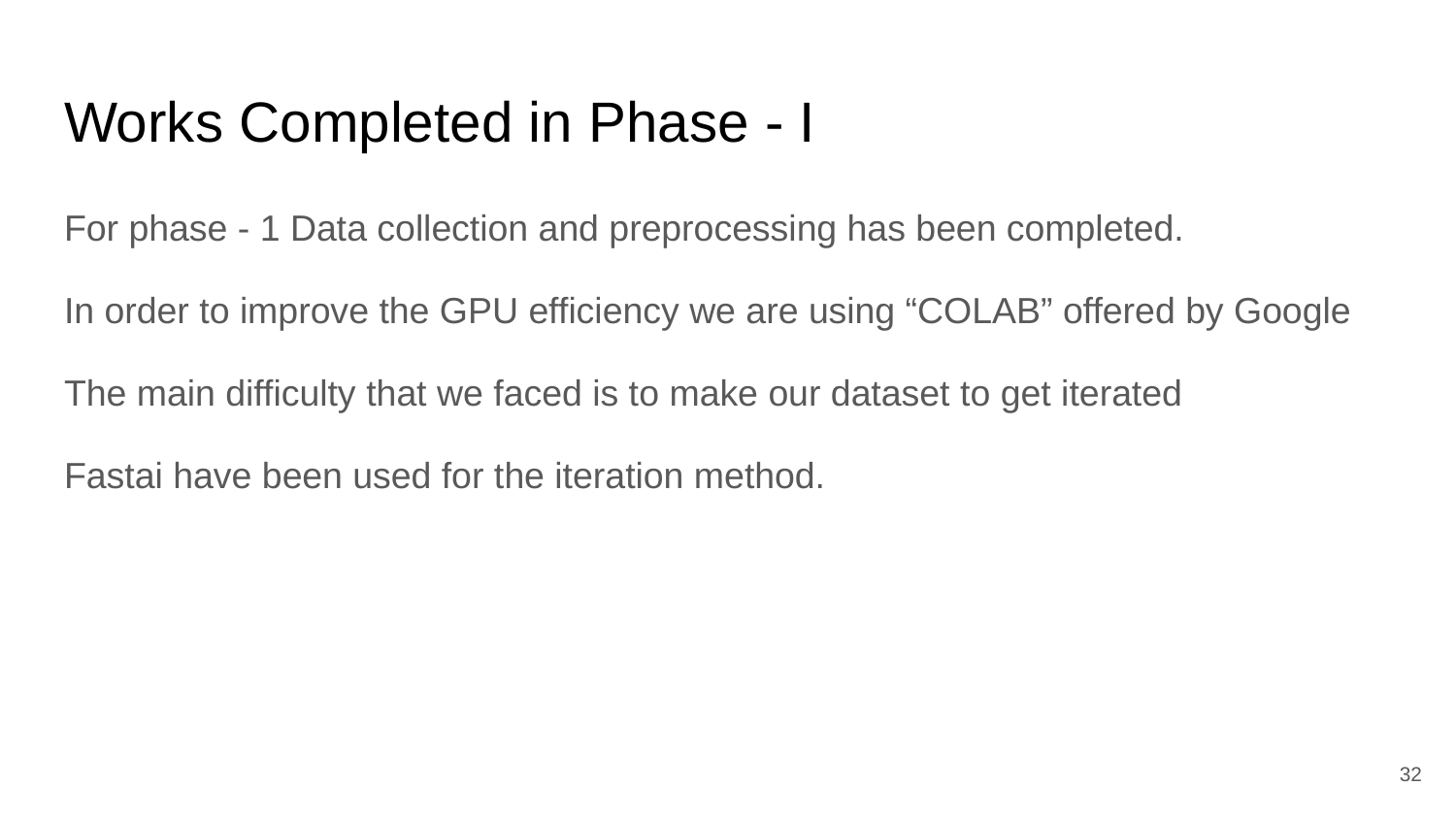

# Works Completed in Phase - I
For phase - 1 Data collection and preprocessing has been completed.
In order to improve the GPU efficiency we are using “COLAB” offered by Google
The main difficulty that we faced is to make our dataset to get iterated
Fastai have been used for the iteration method.

32